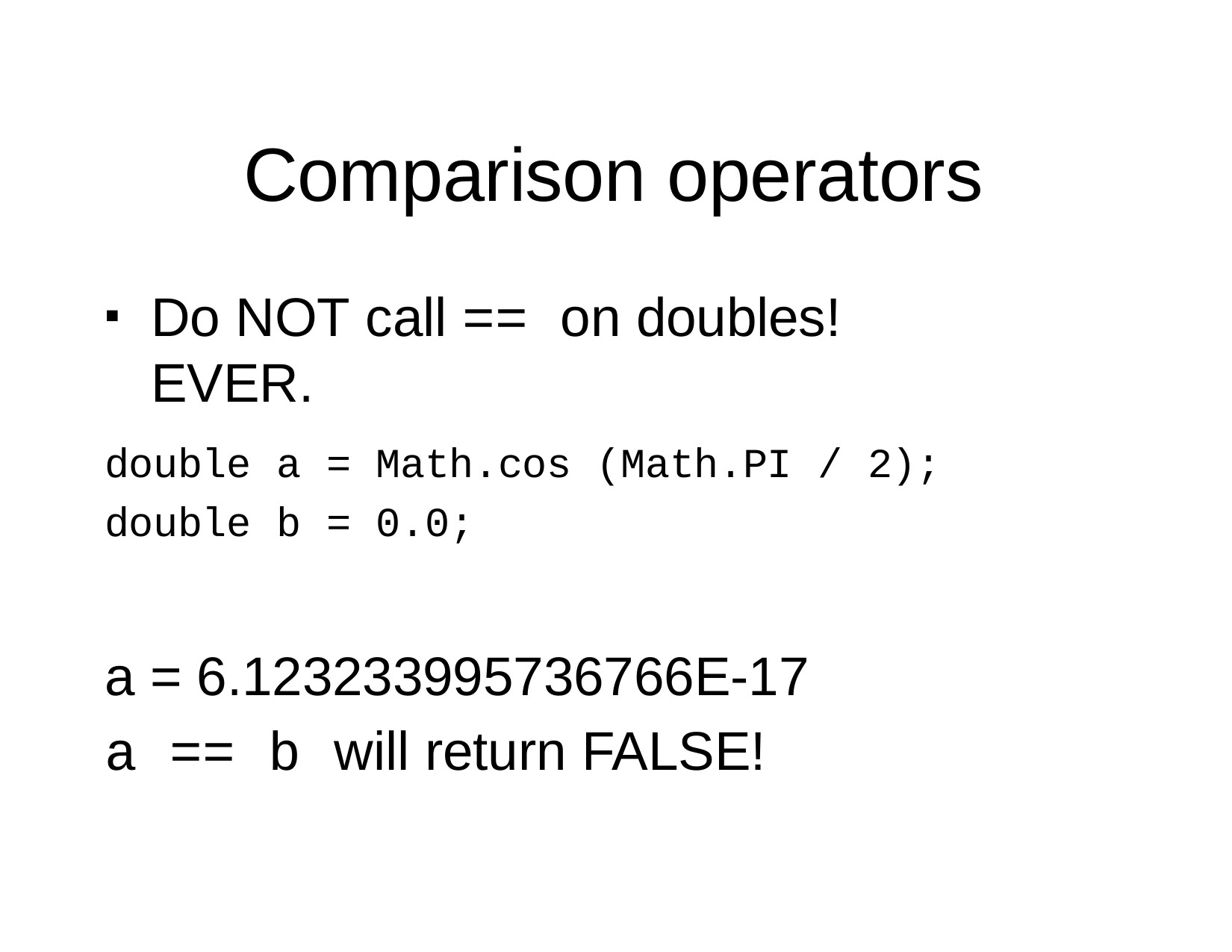

# Comparison operators
Do NOT call == on doubles! EVER.
double double
a = Math.cos b = 0.0;
(Math.PI
/ 2);
a = 6.123233995736766E-17

a == b will return FALSE!